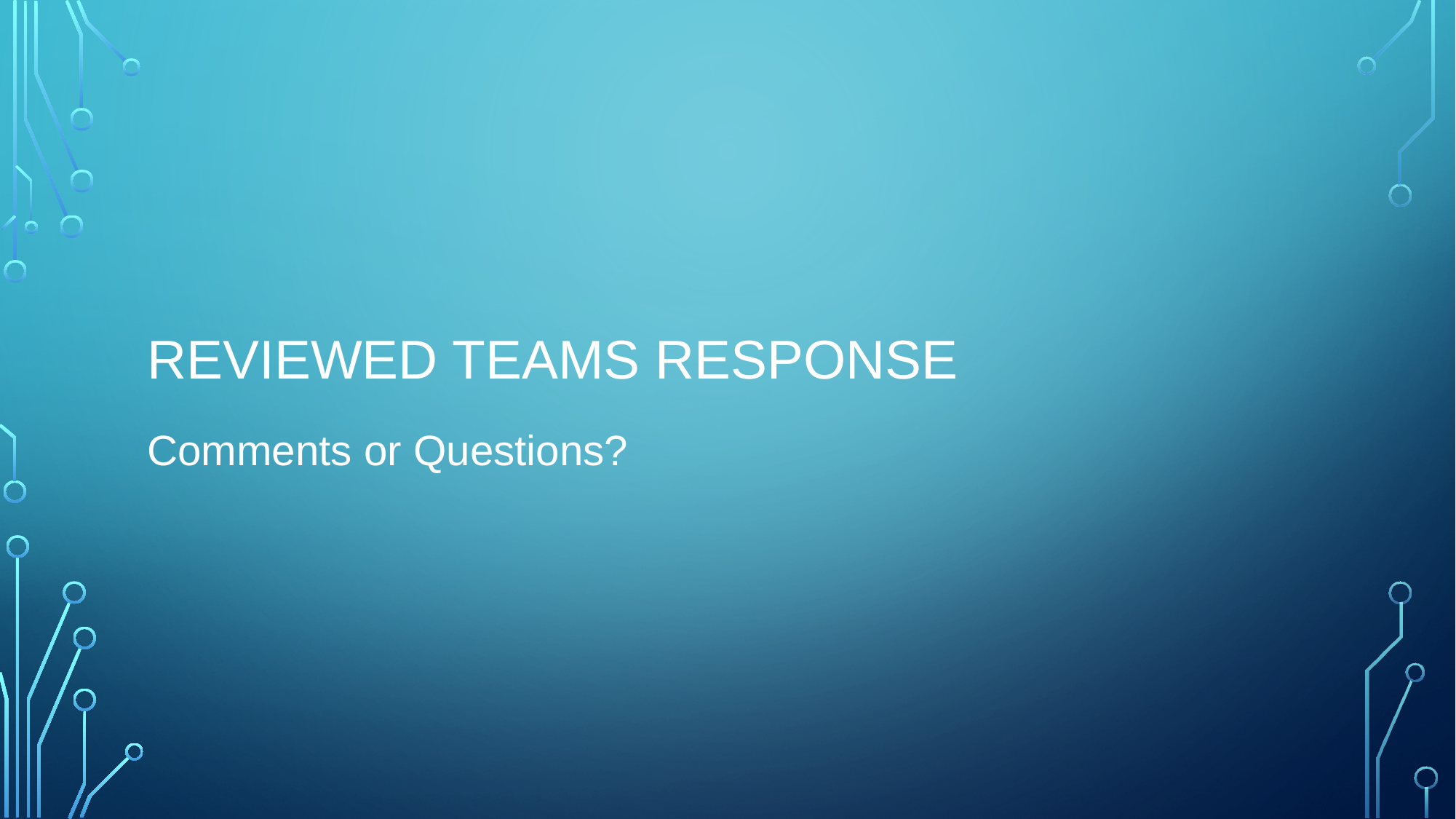

# Reviewed teams response
Comments or Questions?